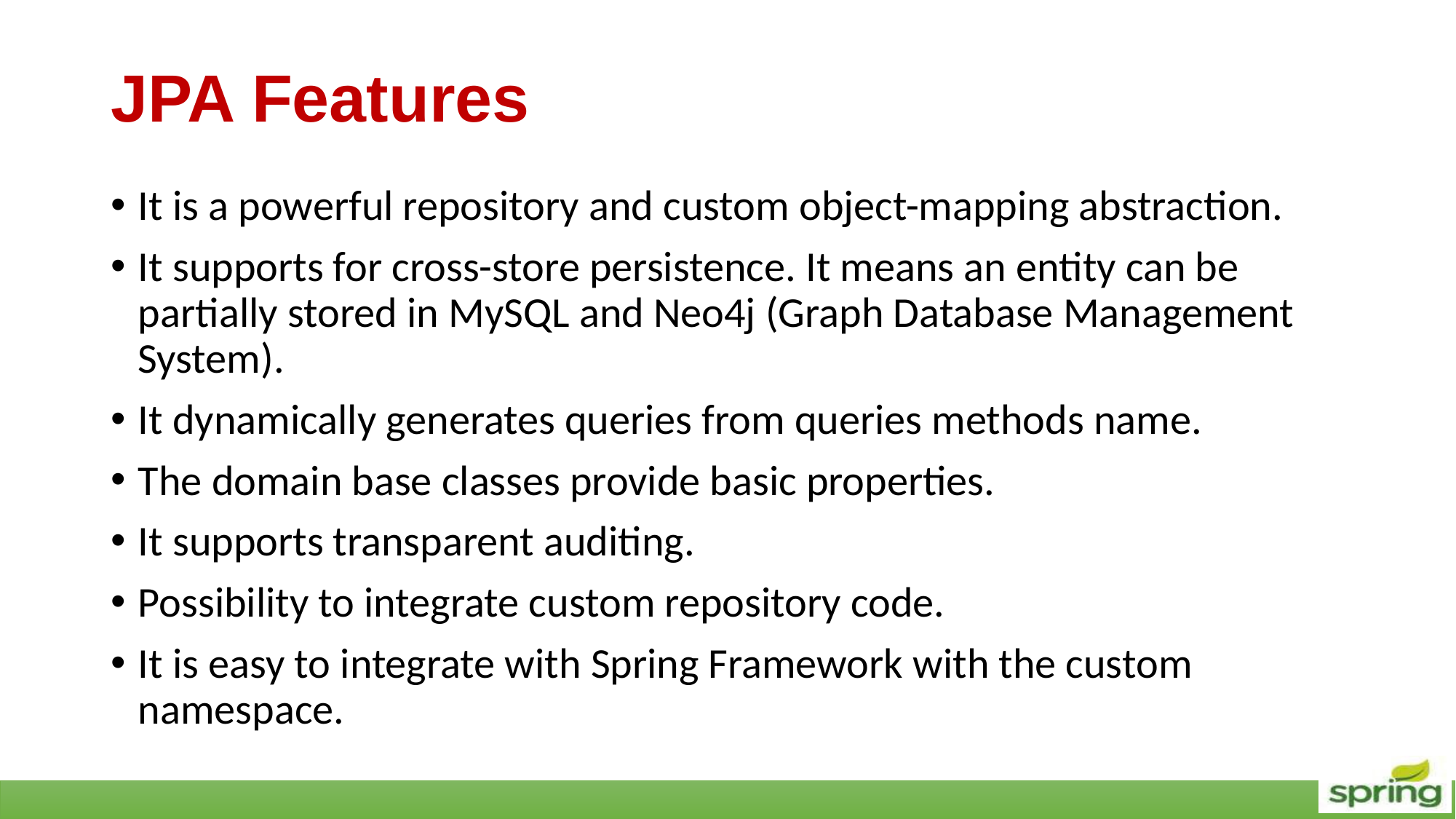

# JPA Features
It is a powerful repository and custom object-mapping abstraction.
It supports for cross-store persistence. It means an entity can be partially stored in MySQL and Neo4j (Graph Database Management System).
It dynamically generates queries from queries methods name.
The domain base classes provide basic properties.
It supports transparent auditing.
Possibility to integrate custom repository code.
It is easy to integrate with Spring Framework with the custom namespace.